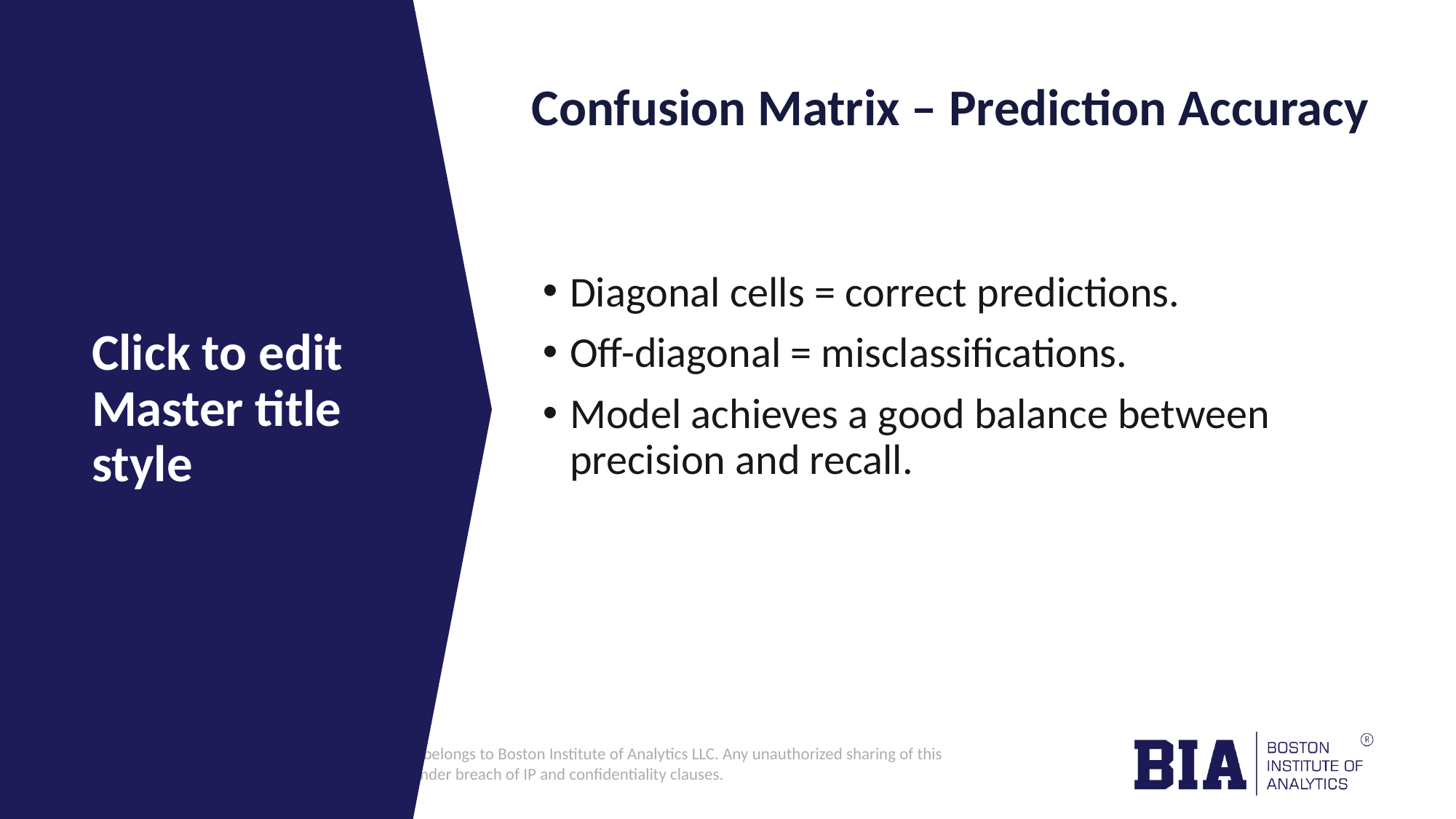

# Confusion Matrix – Prediction Accuracy

Diagonal cells = correct predictions.
Off-diagonal = misclassifications.
Model achieves a good balance between precision and recall.